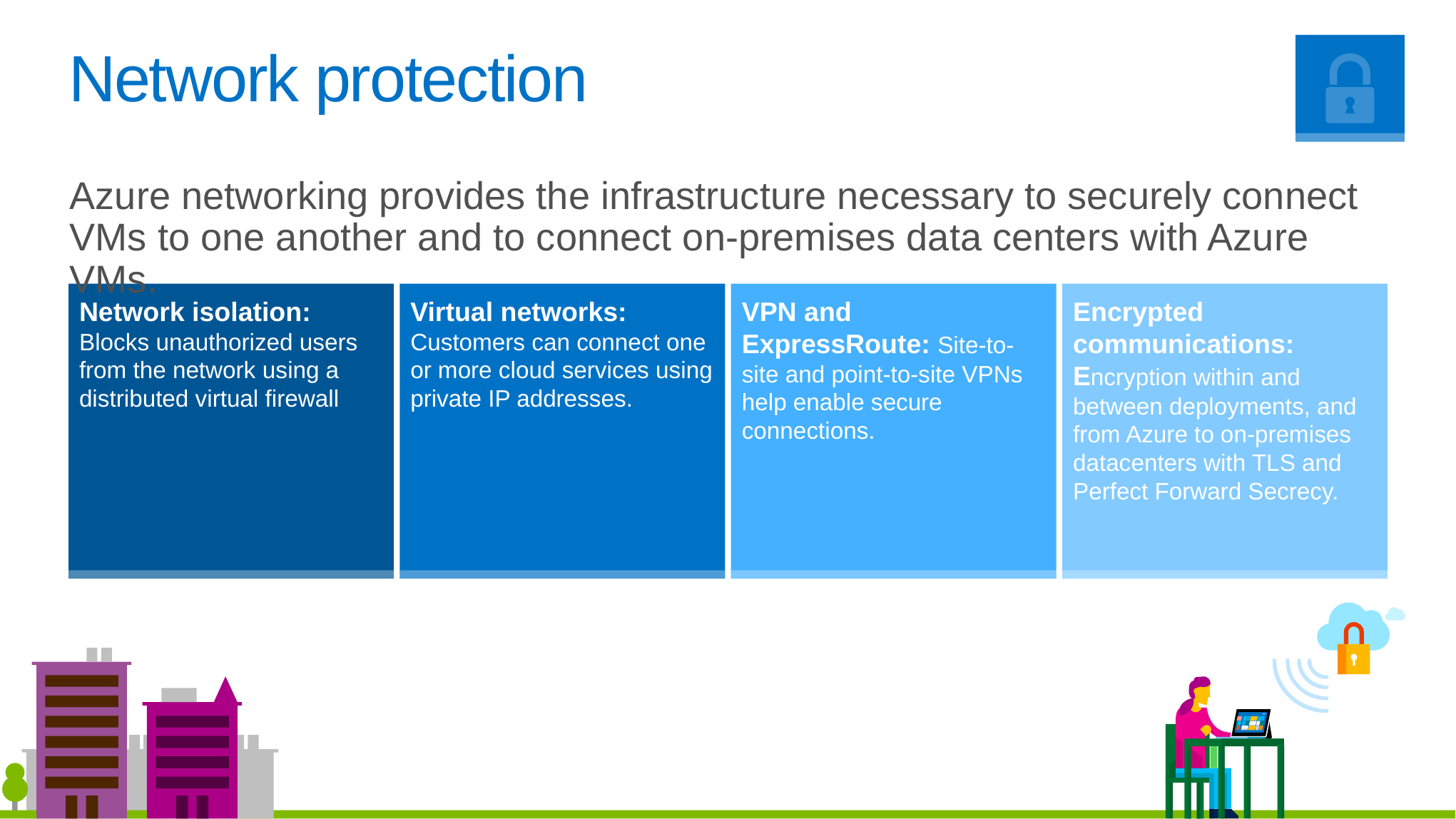

# Network protection

Azure networking provides the infrastructure necessary to securely connect VMs to one another and to connect on-premises data centers with Azure VMs.
Network isolation: Blocks unauthorized users from the network using a distributed virtual firewall

Virtual networks: Customers can connect one or more cloud services using private IP addresses.

VPN and ExpressRoute: Site-to-site and point-to-site VPNs help enable secure connections.

Encrypted communications: Encryption within and between deployments, and from Azure to on-premises datacenters with TLS and Perfect Forward Secrecy.

11